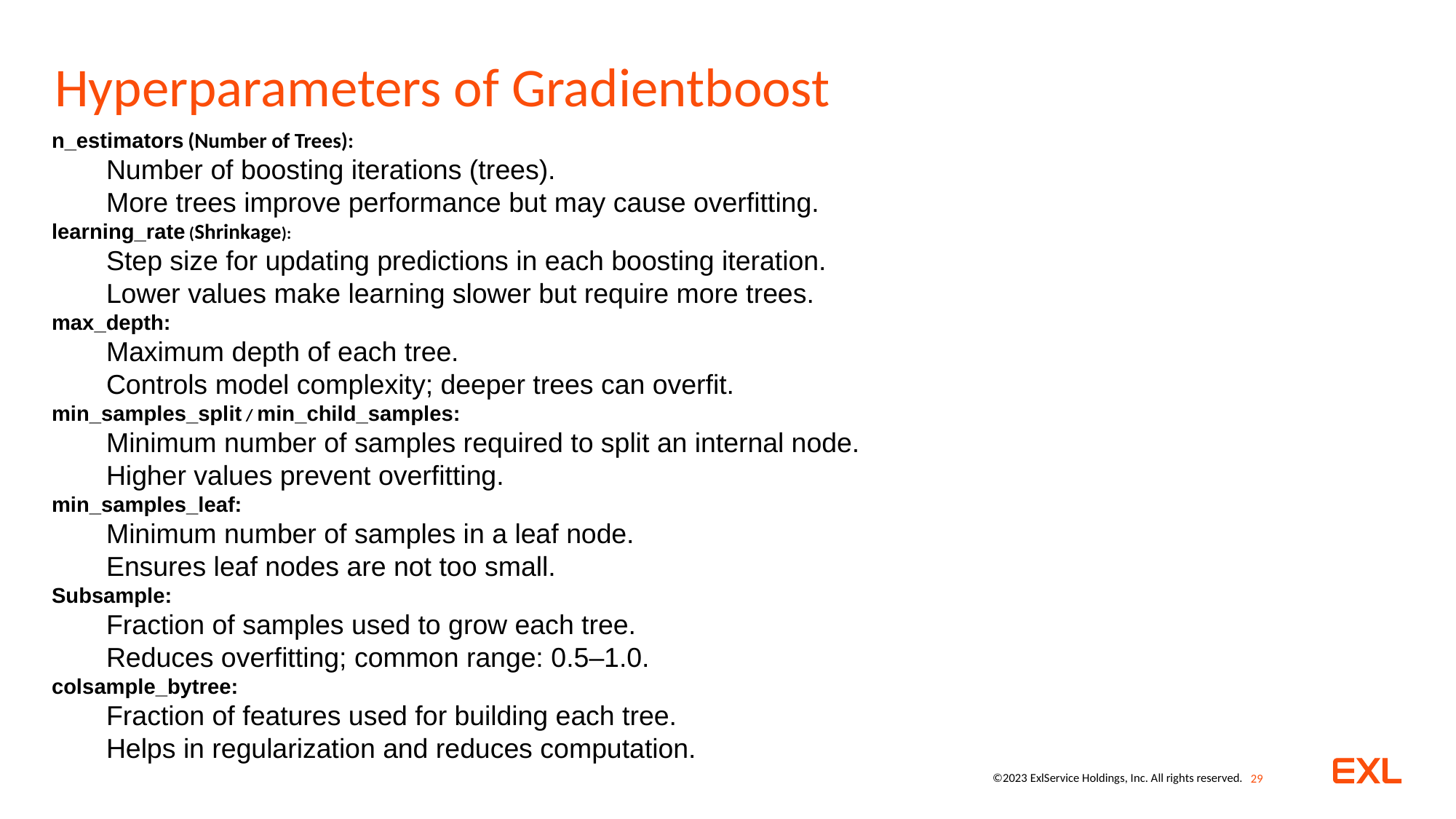

# Hyperparameters of Gradientboost
n_estimators (Number of Trees):
Number of boosting iterations (trees).
More trees improve performance but may cause overfitting.
learning_rate (Shrinkage):
Step size for updating predictions in each boosting iteration.
Lower values make learning slower but require more trees.
max_depth:
Maximum depth of each tree.
Controls model complexity; deeper trees can overfit.
min_samples_split / min_child_samples:
Minimum number of samples required to split an internal node.
Higher values prevent overfitting.
min_samples_leaf:
Minimum number of samples in a leaf node.
Ensures leaf nodes are not too small.
Subsample:
Fraction of samples used to grow each tree.
Reduces overfitting; common range: 0.5–1.0.
colsample_bytree:
Fraction of features used for building each tree.
Helps in regularization and reduces computation.